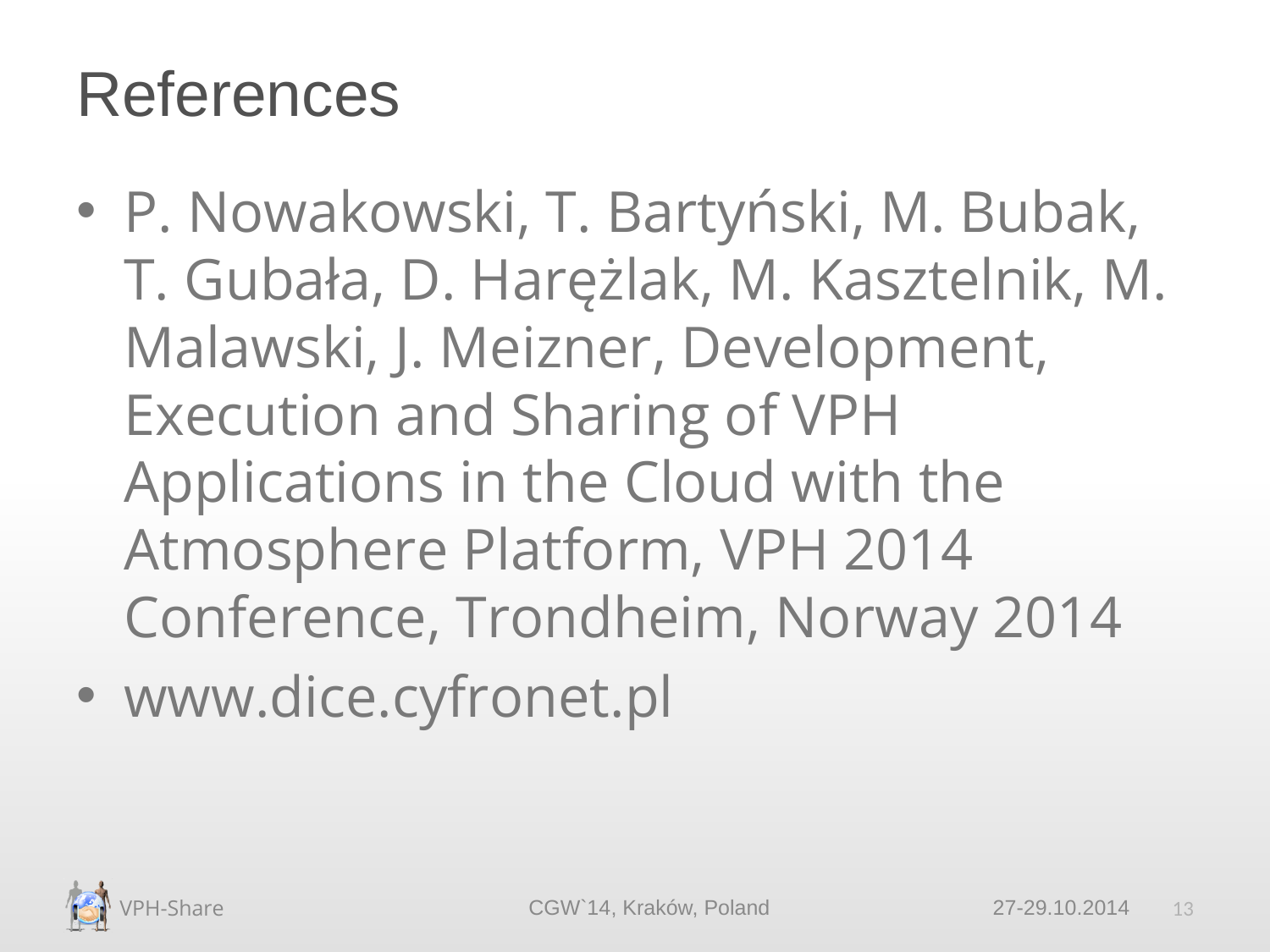

# References
P. Nowakowski, T. Bartyński, M. Bubak, T. Gubała, D. Harężlak, M. Kasztelnik, M. Malawski, J. Meizner, Development, Execution and Sharing of VPH Applications in the Cloud with the Atmosphere Platform, VPH 2014 Conference, Trondheim, Norway 2014
www.dice.cyfronet.pl
13